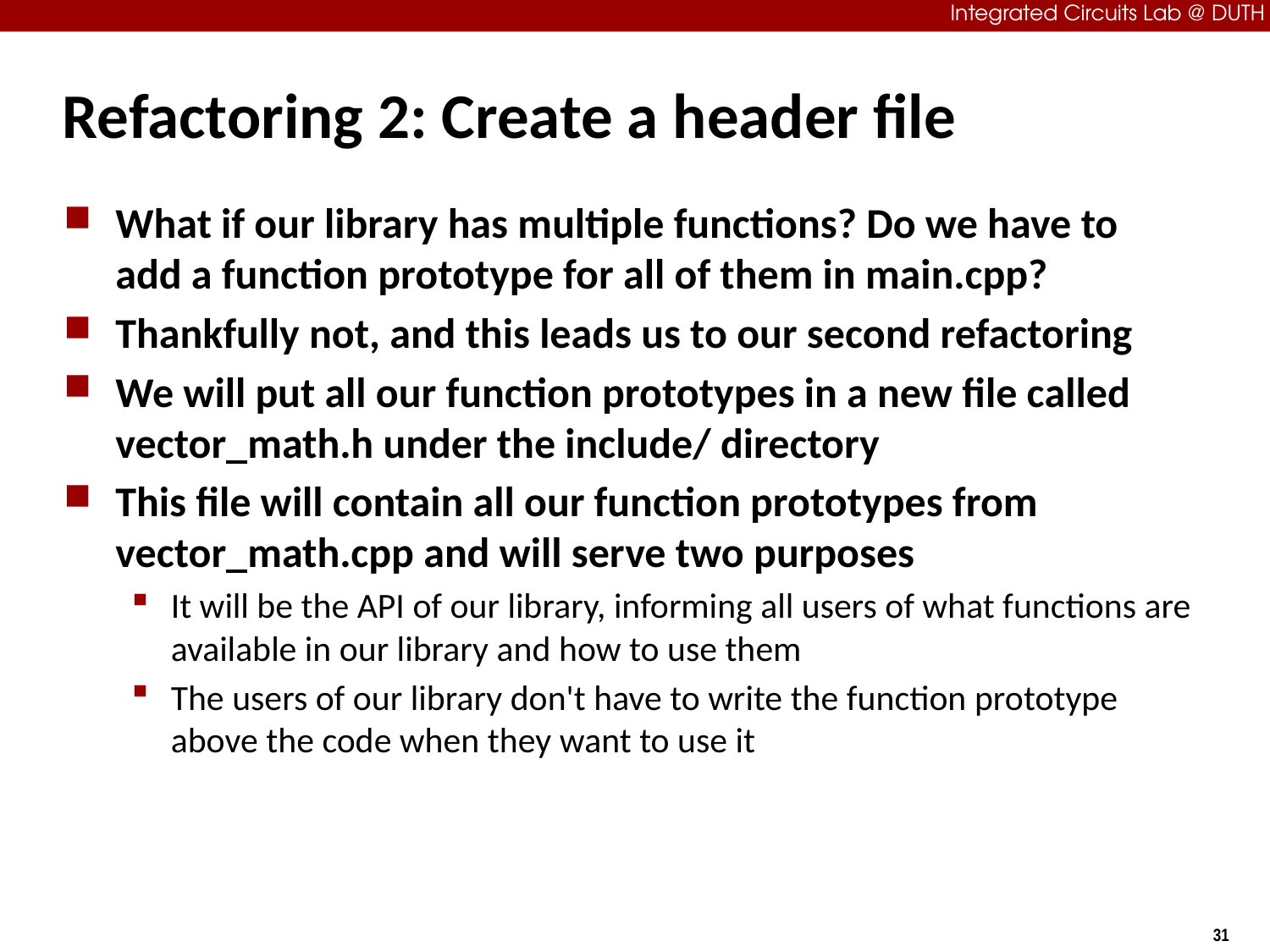

# Refactoring 2: Create a header file
What if our library has multiple functions? Do we have to add a function prototype for all of them in main.cpp?
Thankfully not, and this leads us to our second refactoring
We will put all our function prototypes in a new file called vector_math.h under the include/ directory
This file will contain all our function prototypes from vector_math.cpp and will serve two purposes
It will be the API of our library, informing all users of what functions are available in our library and how to use them
The users of our library don't have to write the function prototype above the code when they want to use it